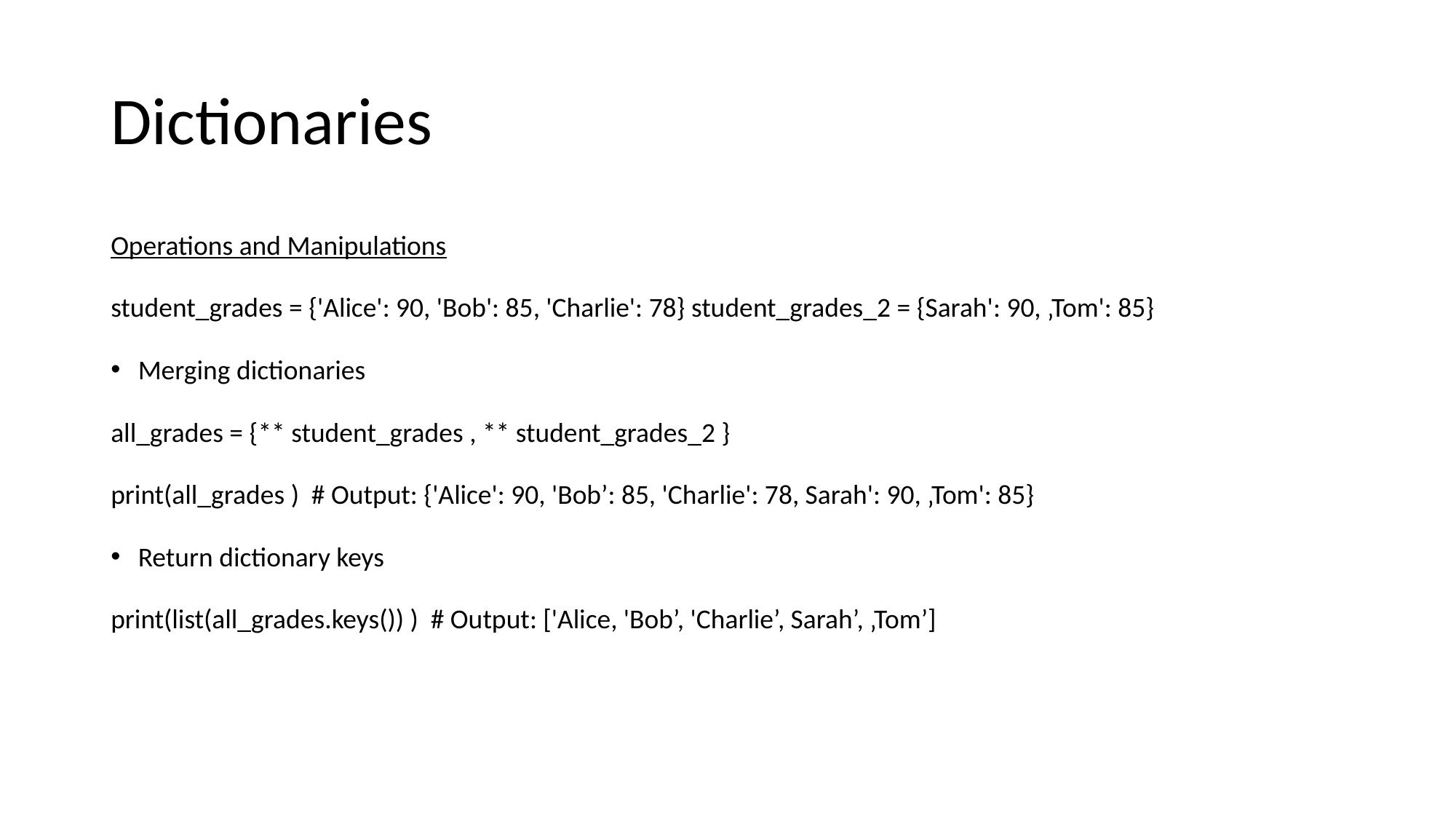

# Dictionaries
Operations and Manipulations
student_grades = {'Alice': 90, 'Bob': 85, 'Charlie': 78} student_grades_2 = {Sarah': 90, ‚Tom': 85}
Merging dictionaries
all_grades = {** student_grades , ** student_grades_2 }
print(all_grades )  # Output: {'Alice': 90, 'Bob’: 85, 'Charlie': 78, Sarah': 90, ‚Tom': 85}
Return dictionary keys
print(list(all_grades.keys()) )  # Output: ['Alice, 'Bob’, 'Charlie’, Sarah’, ‚Tom’]